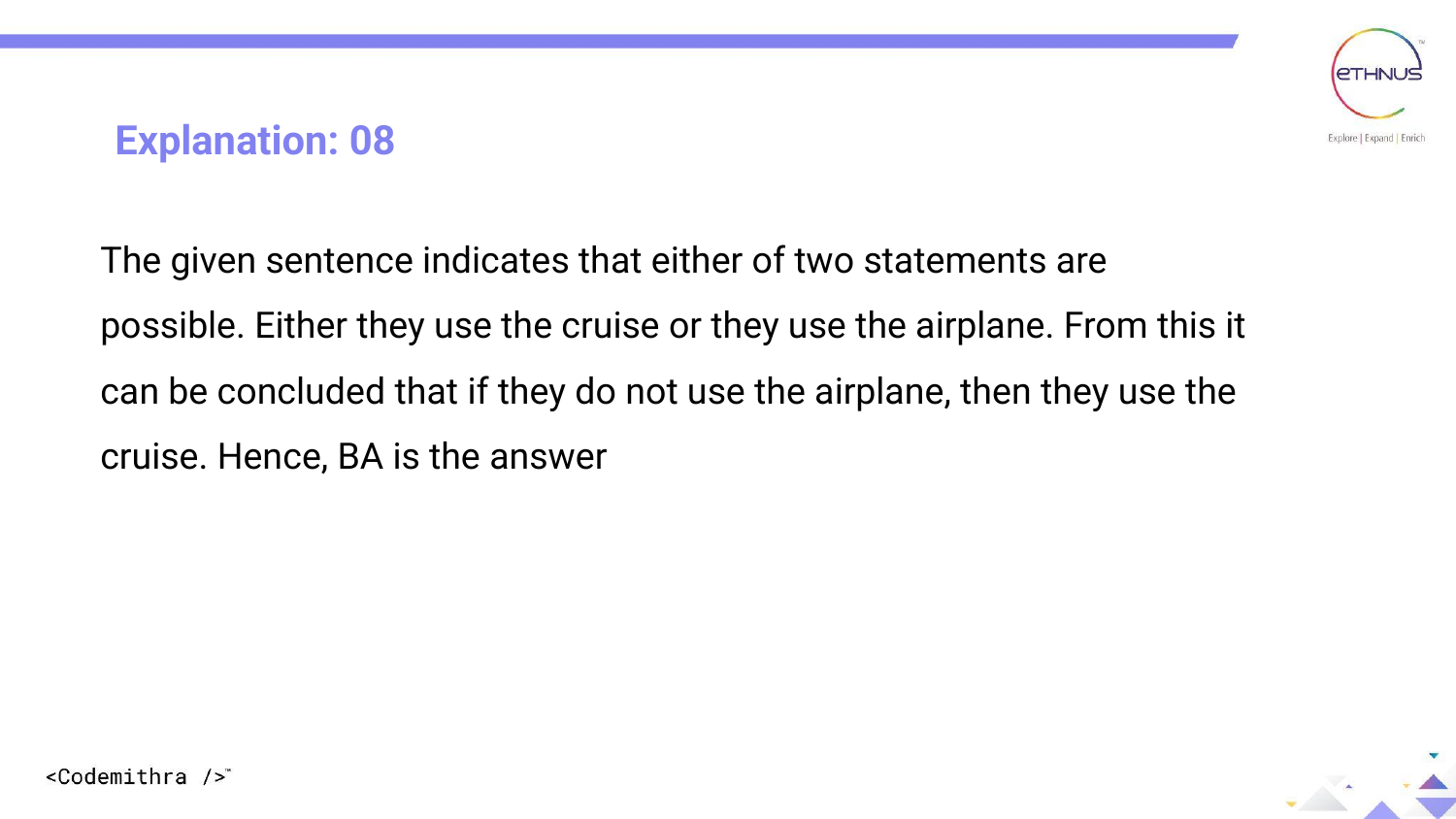

Explanation: 08
The given sentence indicates that either of two statements are possible. Either they use the cruise or they use the airplane. From this it can be concluded that if they do not use the airplane, then they use the cruise. Hence, BA is the answer